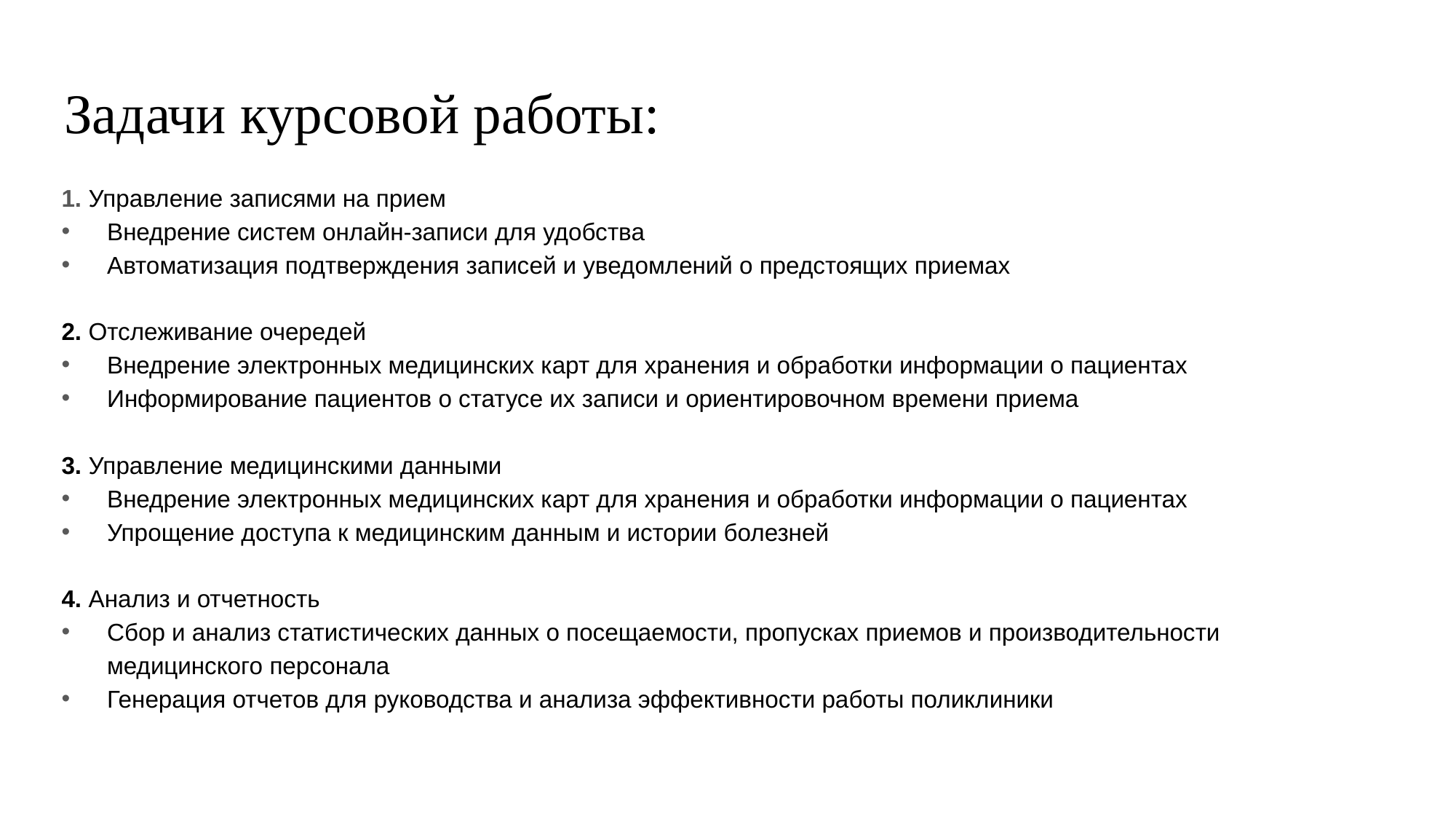

# Задачи курсовой работы:

1. Управление записями на прием
Внедрение систем онлайн-записи для удобства
Автоматизация подтверждения записей и уведомлений о предстоящих приемах

2. Отслеживание очередей
Внедрение электронных медицинских карт для хранения и обработки информации о пациентах
Информирование пациентов о статусе их записи и ориентировочном времени приема

3. Управление медицинскими данными
Внедрение электронных медицинских карт для хранения и обработки информации о пациентах
Упрощение доступа к медицинским данным и истории болезней

4. Анализ и отчетность
Сбор и анализ статистических данных о посещаемости, пропусках приемов и производительности медицинского персонала
Генерация отчетов для руководства и анализа эффективности работы поликлиники